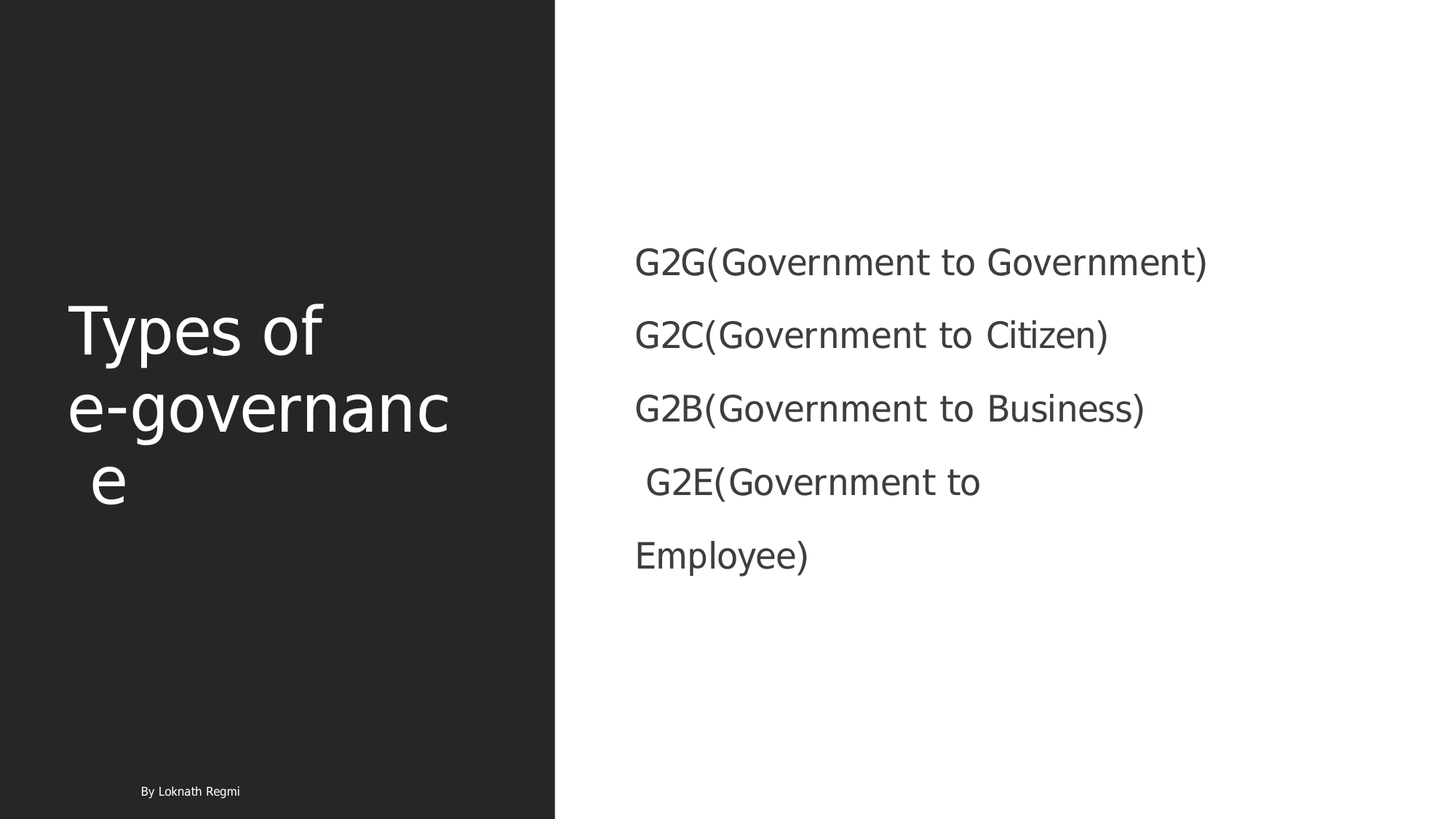

# G2G(Government to Government)
G2C(Government to Citizen)  G2B(Government to Business)  G2E(Government to Employee)
Types of
e-governanc  e
By Loknath Regmi